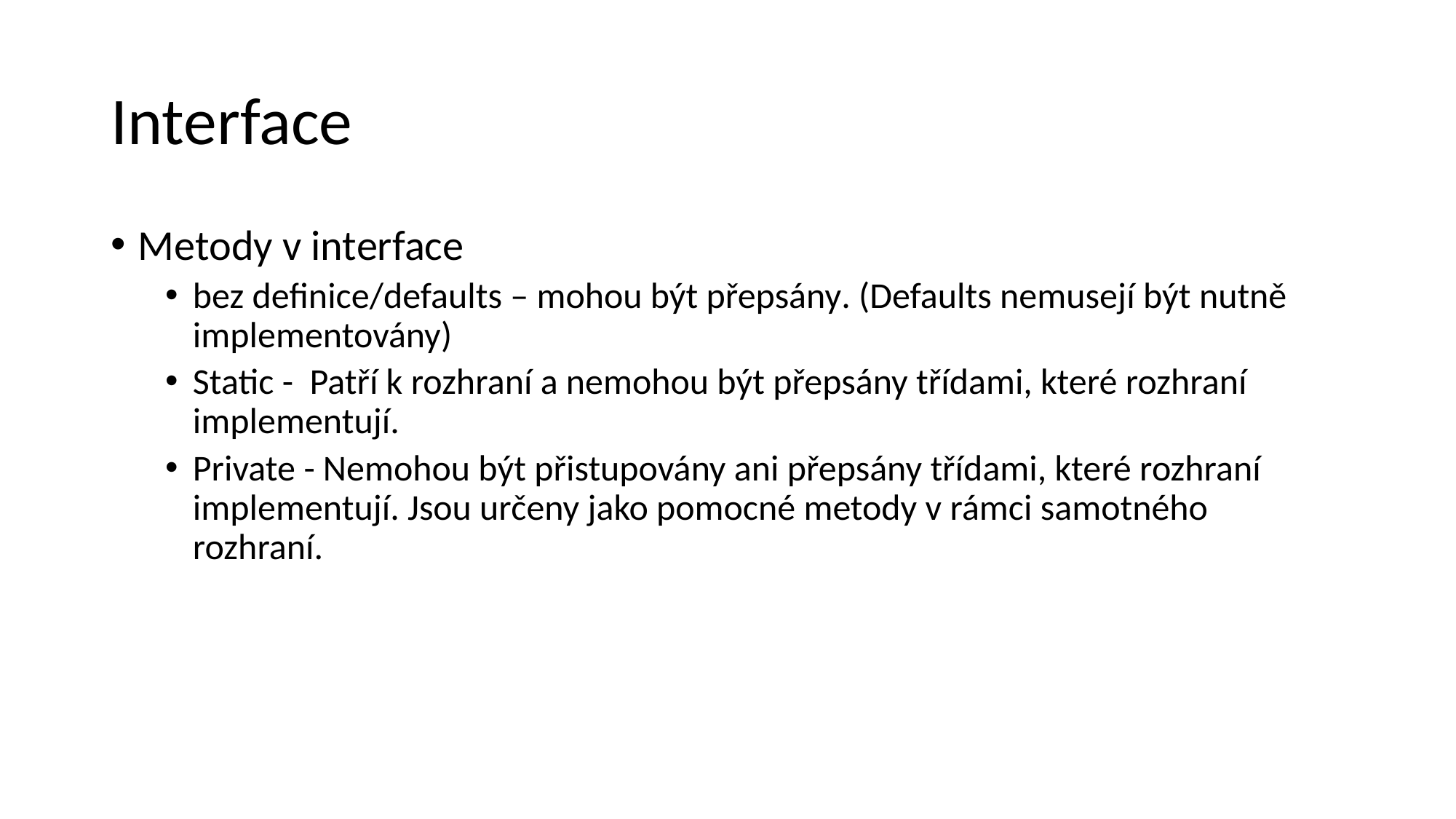

# Interface
Metody v interface
bez definice/defaults – mohou být přepsány. (Defaults nemusejí být nutně implementovány)
Static -  Patří k rozhraní a nemohou být přepsány třídami, které rozhraní implementují.
Private - Nemohou být přistupovány ani přepsány třídami, které rozhraní implementují. Jsou určeny jako pomocné metody v rámci samotného rozhraní.